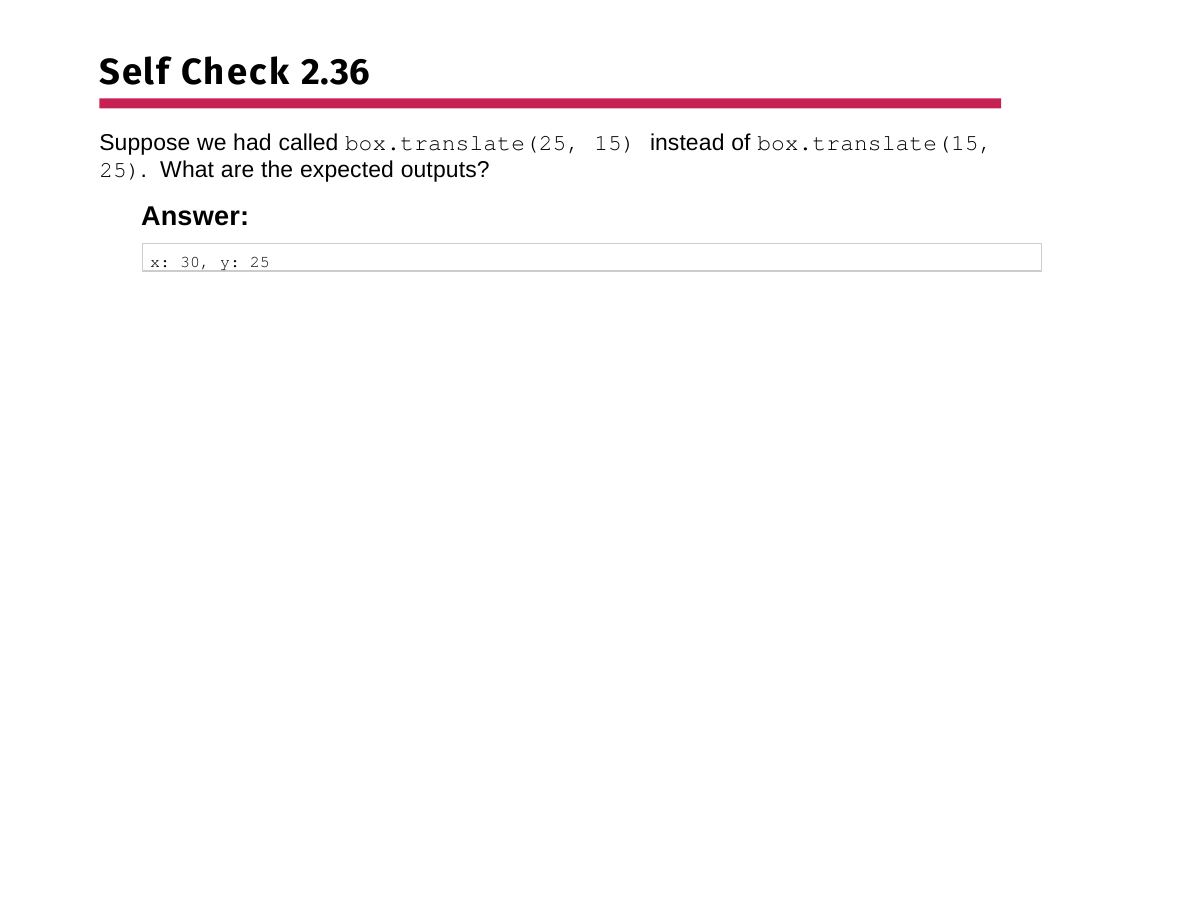

# Self Check 2.36

Suppose we had called box.translate(25, 15) instead of box.translate(15, 25).  What are the expected outputs?
Answer:
x: 30, y: 25